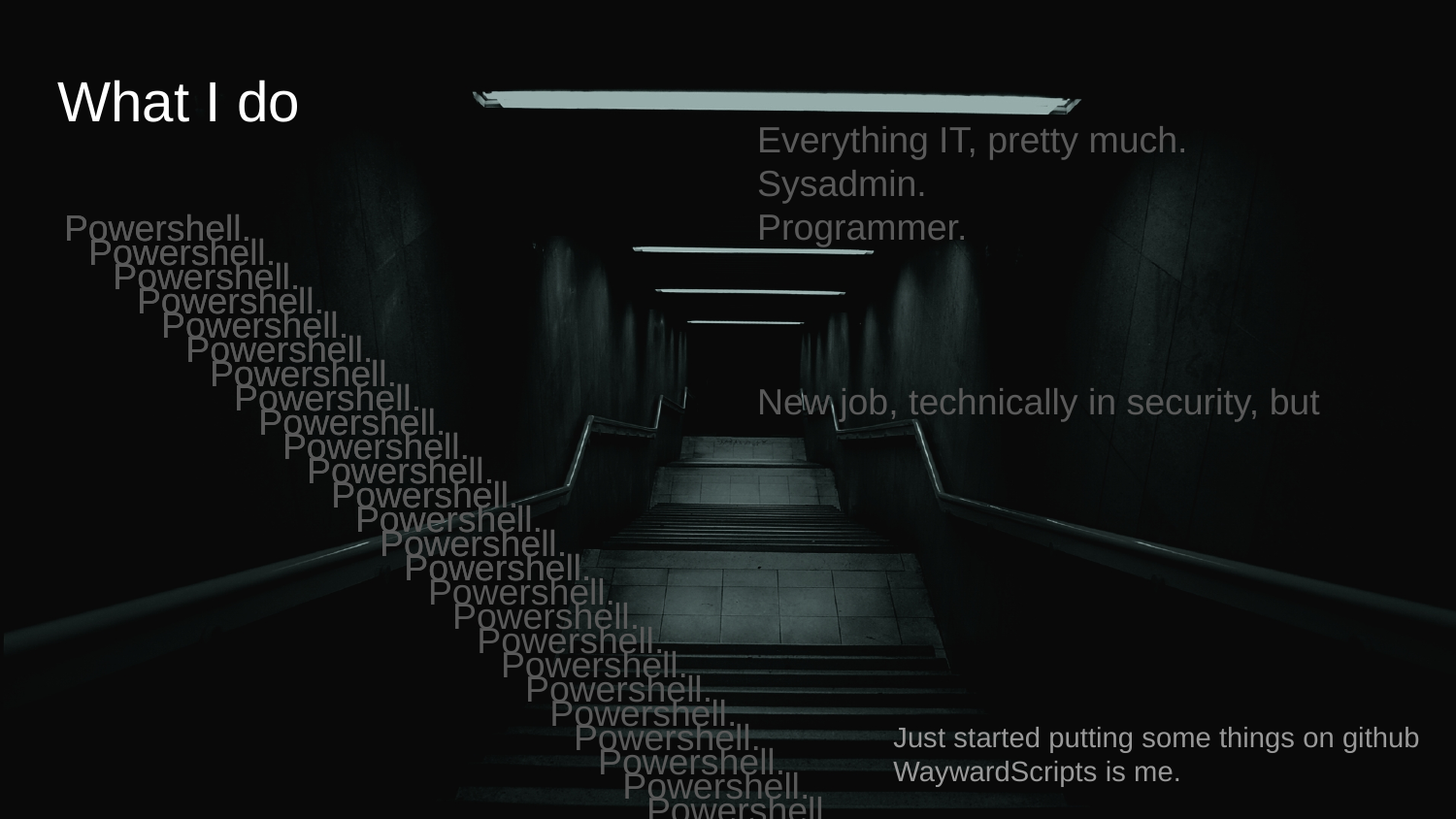

# What I do
Everything IT, pretty much.
Sysadmin.
Programmer.

New job, technically in security, but
Powershell.

Powershell.

Powershell.

Powershell.

Powershell.

Powershell.

Powershell.

Powershell.

Powershell.

Powershell.

Powershell.

Powershell.

Powershell.

Powershell.

Powershell.

Powershell.

Powershell.

Powershell.

Powershell.

Powershell.

Powershell.

Powershell.

Powershell.

Powershell.

Powershell.

Powershell.

Powershell.

Powershell.

Powershell.

Powershell.

Powershell.

Powershell.

Powershell.

Powershell.

Powershell.

Powershell.

Powershell.

Just started putting some things on github
WaywardScripts is me.
Powershell.

Powershell.

Powershell.

Powershell.

Powershell.

Powershell.

Powershell.

Powershell.

Powershell.

Powershell.

Powershell.

Powershell.

Powershell.

Powershell.

Powershell.

Powershell.

Powershell.

Powershell.

Powershell.

Powershell.

Powershell.

Powershell.

Powershell.

Powershell.

Powershell.

Powershell.

Powershell.

Powershell.

Powershell.

Powershell.

Powershell.

Powershell.

Powershell.

Powershell.

Powershell.

Powershell.

Powershell.

Powershell.

Powershell.

Powershell.

Powershell.

Powershell.

Powershell.

Powershell.

Powershell.

Powershell.

Powershell.

Powershell.

Powershell.

Powershell.

Powershell.

Powershell.

Powershell.

Powershell.

Powershell.

Powershell.

Powershell.

Powershell.

Powershell.

Powershell.

Powershell.

Powershell.

Powershell.

Powershell.

Powershell.

Powershell.

Powershell.

Powershell.

Powershell.

Powershell.

Powershell.

Powershell.

Powershell.

Powershell.

Powershell.

Powershell.

Powershell.

Powershell.

Powershell.

Powershell.

Powershell.

Powershell.

Powershell.

Powershell.

Powershell.

Powershell.

Powershell.

Powershell.

Powershell.

Powershell.

Powershell.

Powershell.

Powershell.

Powershell.

Powershell.

Powershell.

Powershell.

Powershell.

Powershell.

Powershell.

Powershell.

Powershell.

Powershell.

Powershell.

Powershell.

Powershell.

Powershell.

Powershell.

Powershell.

Powershell.

Powershell.

Powershell.

Powershell.

Powershell.

Powershell.

Powershell.

Powershell.

Powershell.

Powershell.

Powershell.

Powershell.

Powershell.

Powershell.

Powershell.

Powershell.

Powershell.

Powershell.

Powershell.

Powershell.

Powershell.

Powershell.

Powershell.

Powershell.

Powershell.

Powershell.

Powershell.

Powershell.

Powershell.

Powershell.

Powershell